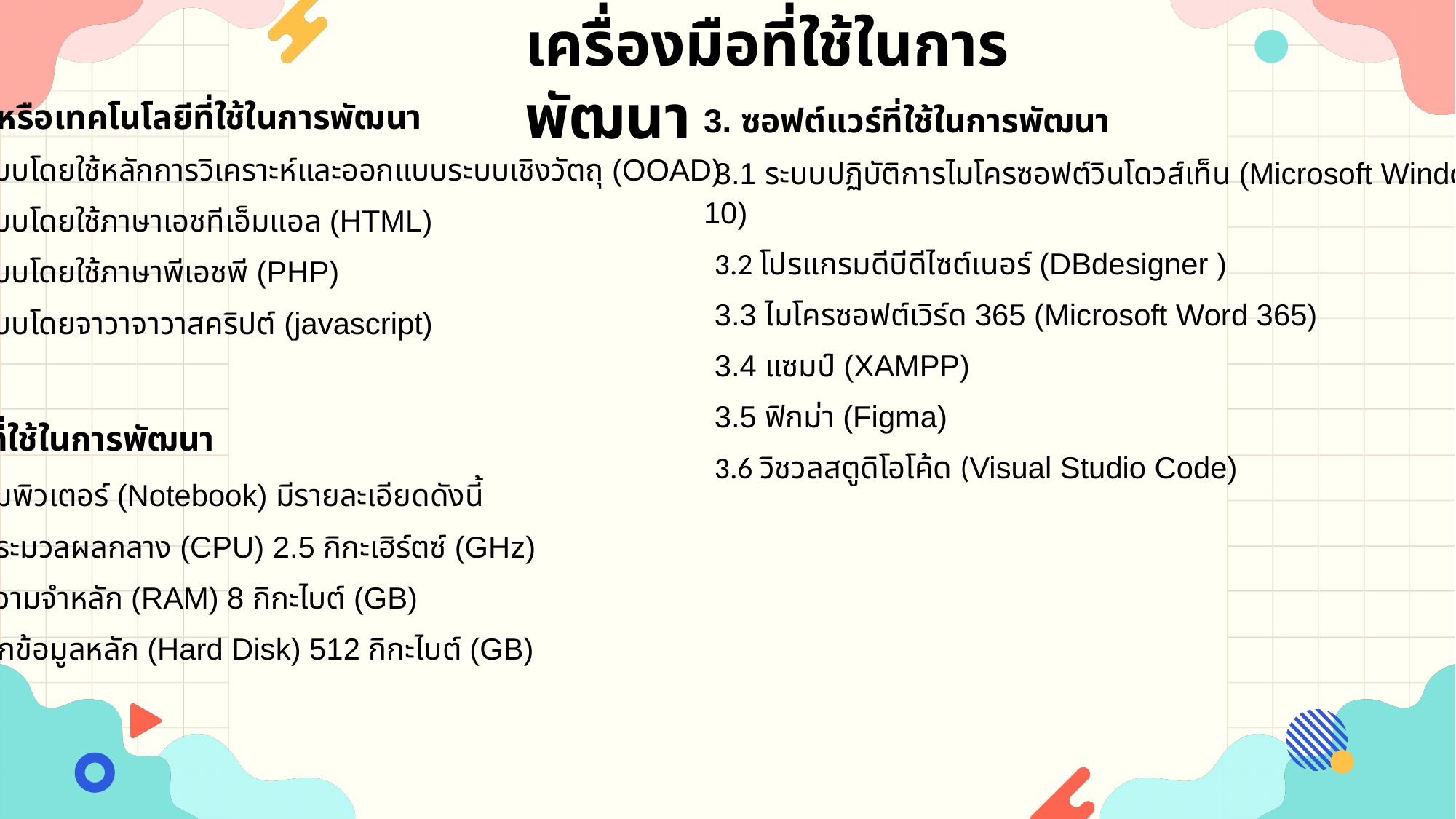

เครื่องมือที่ใช้ในการพัฒนา

1. เทคนิคหรือเทคโนโลยีที่ใช้ในการพัฒนา
1.1 สร้างระบบโดยใช้หลักการวิเคราะห์และออกแบบระบบเชิงวัตถุ (OOAD)
1.2 สร้างระบบโดยใช้ภาษาเอชทีเอ็มแอล (HTML)
1.3 สร้างระบบโดยใช้ภาษาพีเอชพี (PHP)
1.4 สร้างระบบโดยจาวาจาวาสคริปต์ (javascript)

3. ซอฟต์แวร์ที่ใช้ในการพัฒนา
3.1 ระบบปฏิบัติการไมโครซอฟต์วินโดวส์เท็น (Microsoft Windows 10)
3.2 โปรแกรมดีบีดีไซต์เนอร์ (DBdesigner )
3.3 ไมโครซอฟต์เวิร์ด 365 (Microsoft Word 365)
3.4 แซมป์ (XAMPP)
3.5 ฟิกม่า (Figma)
3.6 วิชวลสตูดิโอโค้ด (Visual Studio Code)

2. ฮาร์ดแวร์ที่ใช้ในการพัฒนา
	2.1 เครื่องคอมพิวเตอร์ (Notebook) มีรายละเอียดดังนี้
2.1.1 หน่วยประมวลผลกลาง (CPU) 2.5 กิกะเฮิร์ตซ์ (GHz)
	2.1.2 หน่วยความจำหลัก (RAM) 8 กิกะไบต์ (GB)
	2.1.3 สื่อบันทึกข้อมูลหลัก (Hard Disk) 512 กิกะไบต์ (GB)